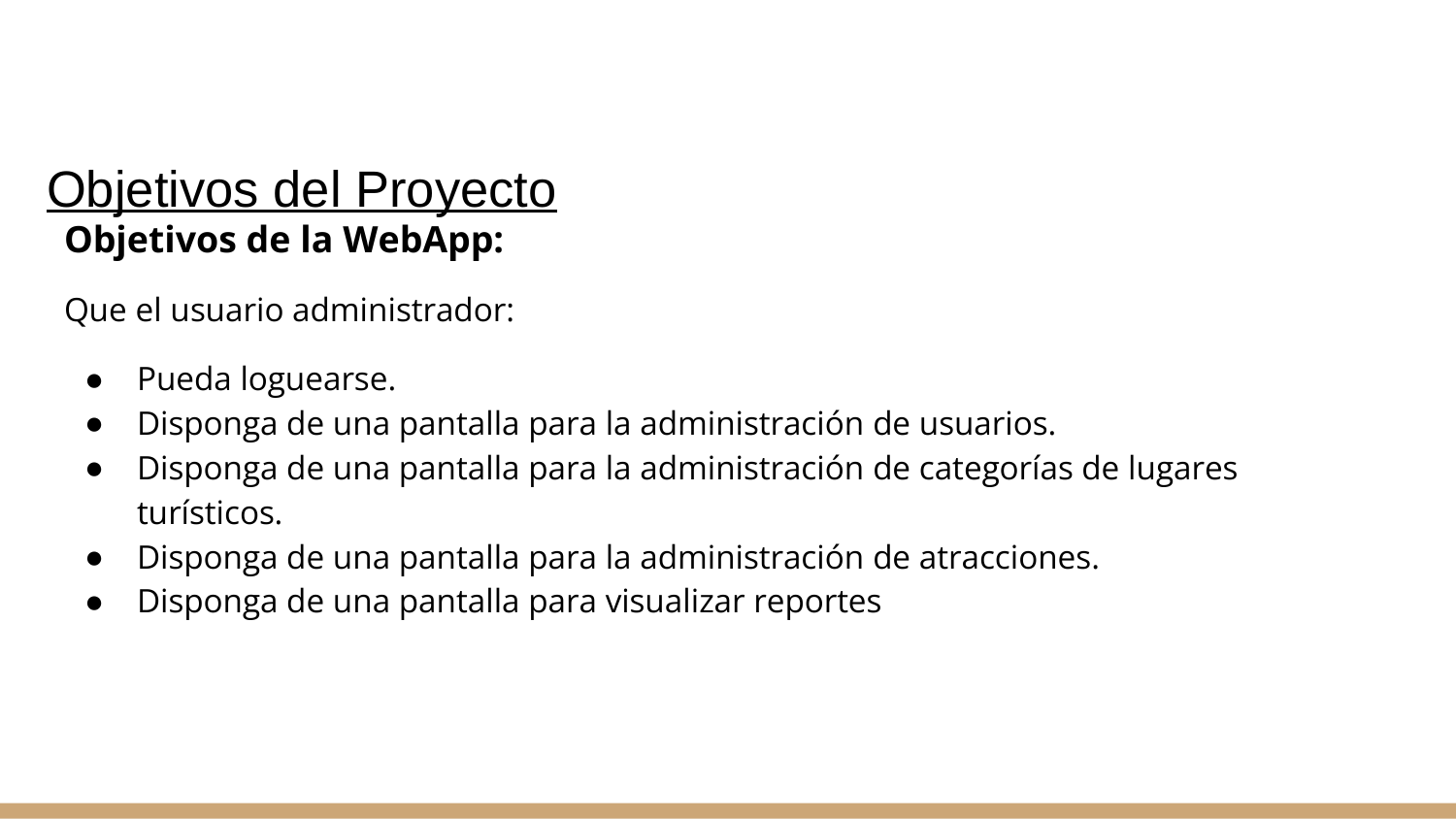

# Objetivos del Proyecto

Objetivos de la WebApp:
Que el usuario administrador:
Pueda loguearse.
Disponga de una pantalla para la administración de usuarios.
Disponga de una pantalla para la administración de categorías de lugares turísticos.
Disponga de una pantalla para la administración de atracciones.
Disponga de una pantalla para visualizar reportes